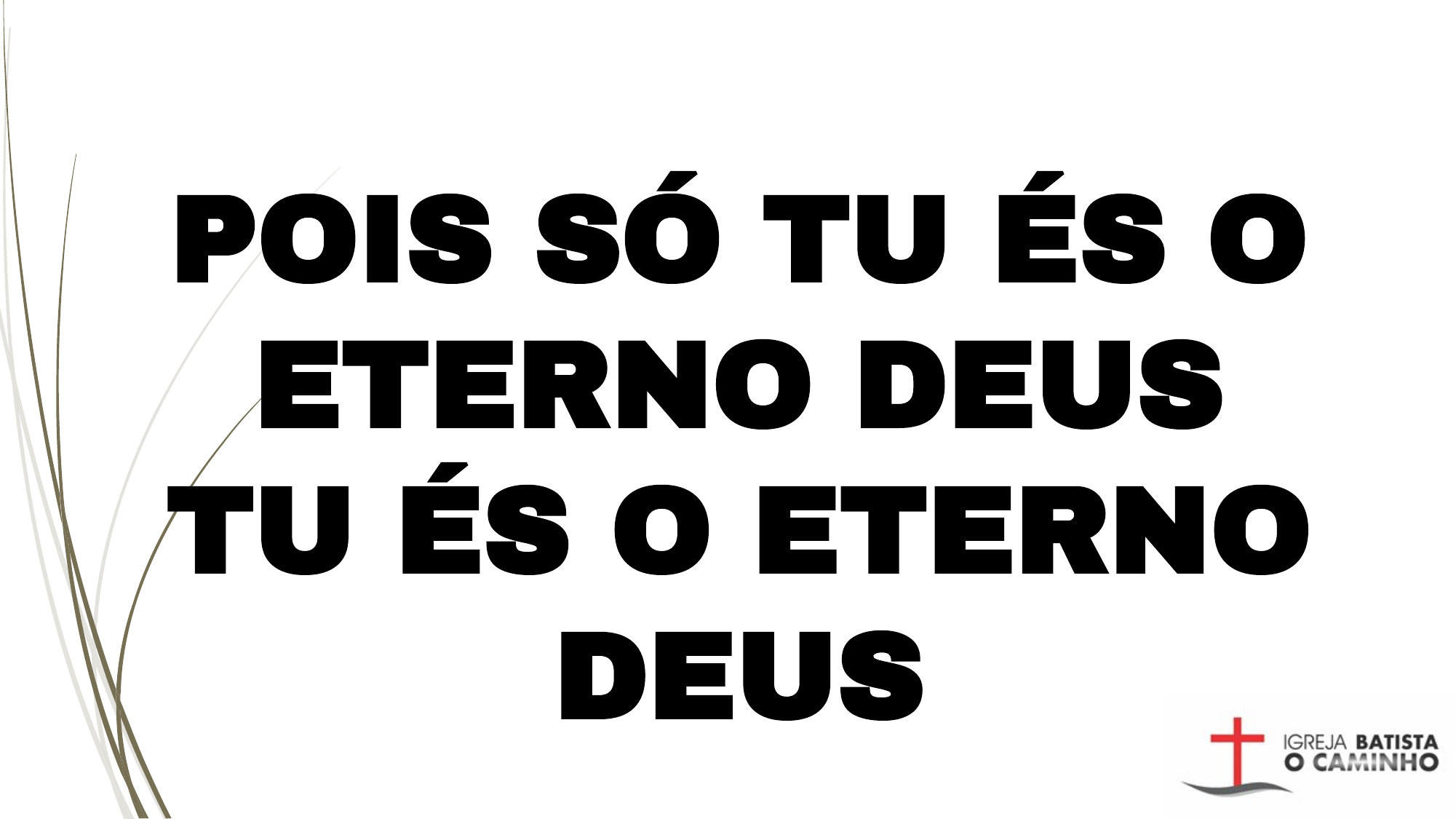

# POIS SÓ TU ÉS O ETERNO DEUS TU ÉS O ETERNO DEUS